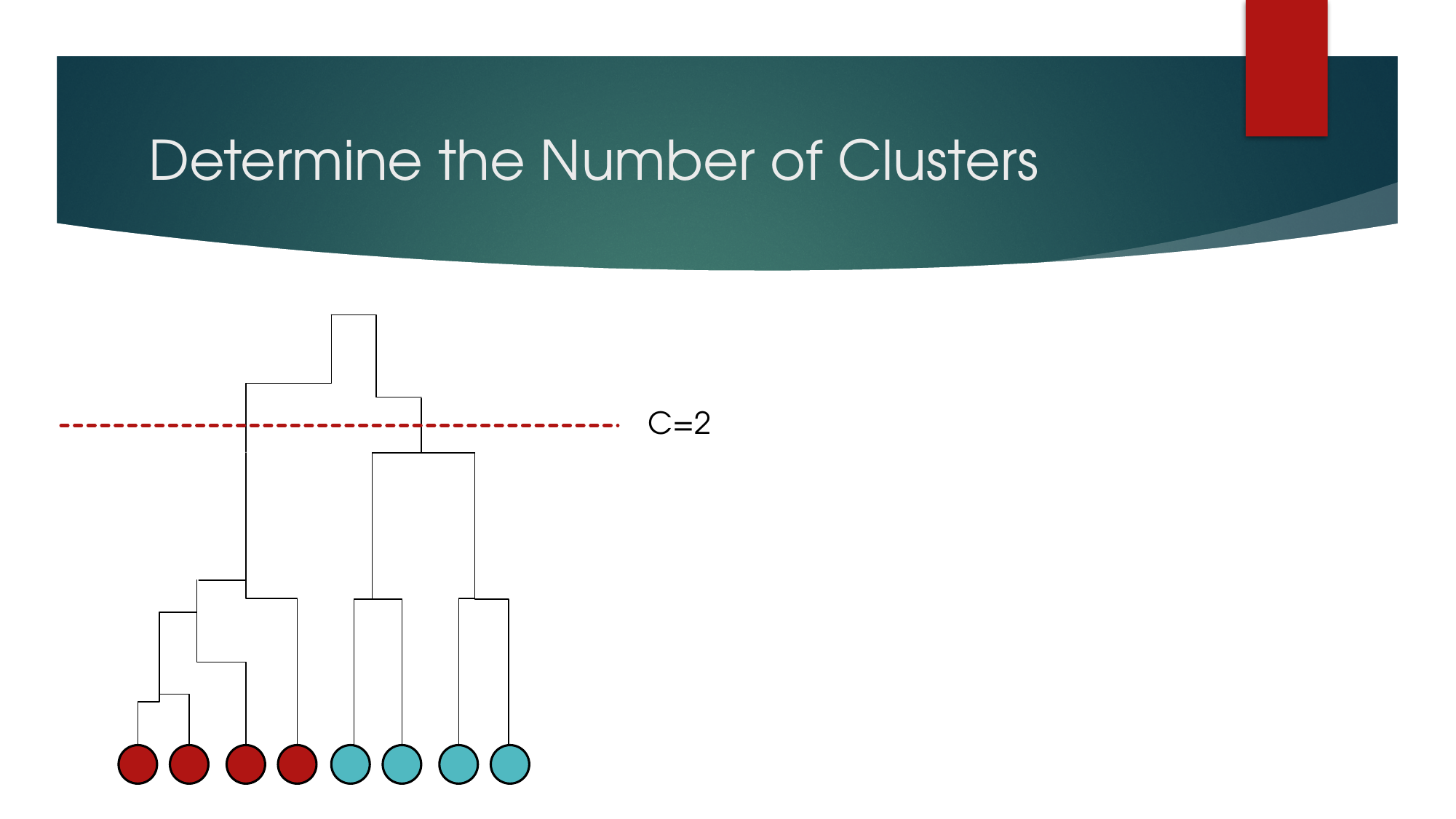

# Determine the Number of Clusters
C=2